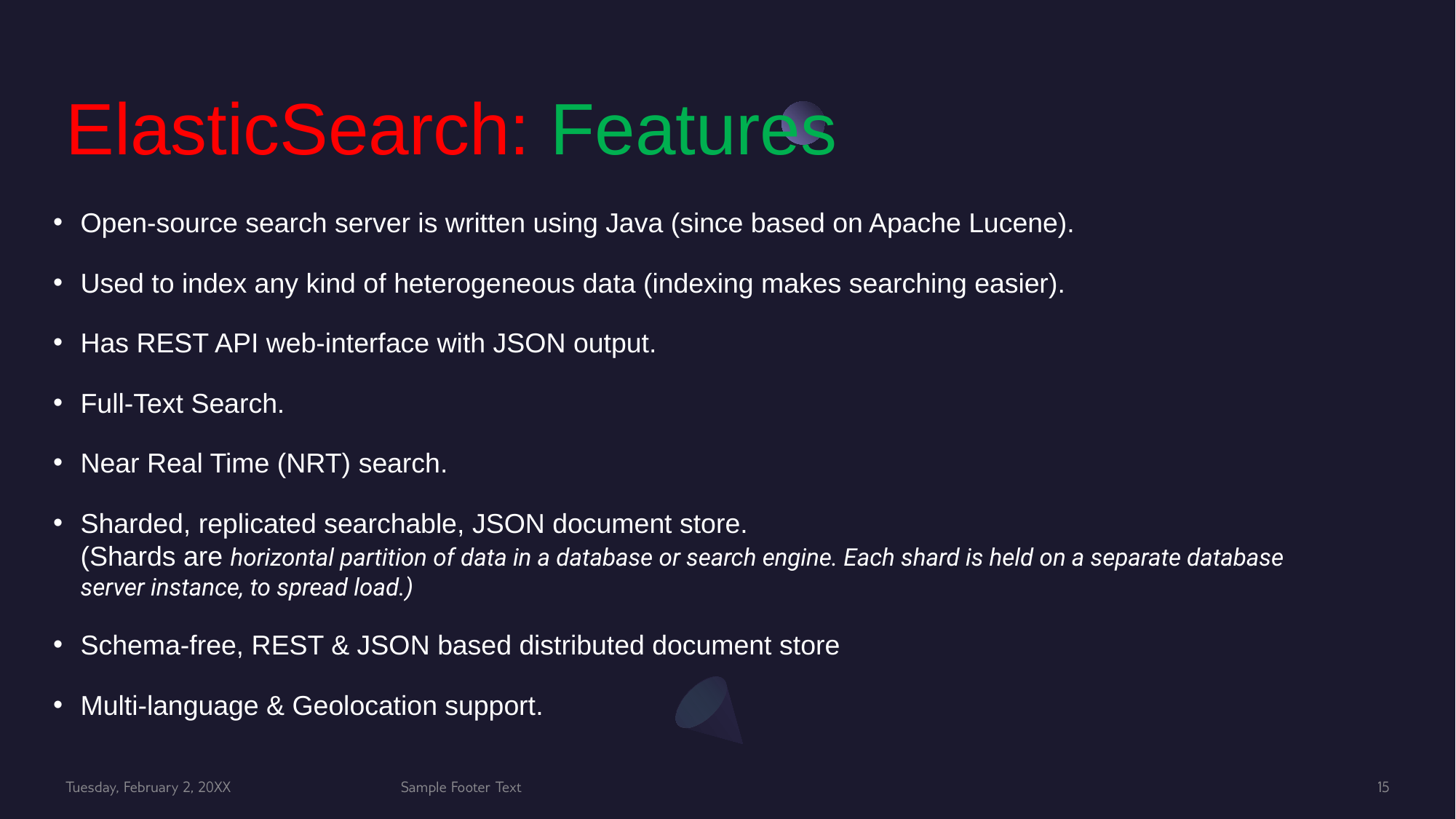

# ElasticSearch: Features
Open-source search server is written using Java (since based on Apache Lucene).
Used to index any kind of heterogeneous data (indexing makes searching easier).
Has REST API web-interface with JSON output.
Full-Text Search.
Near Real Time (NRT) search.
Sharded, replicated searchable, JSON document store.
(Shards are horizontal partition of data in a database or search engine. Each shard is held on a separate database server instance, to spread load.)
Schema-free, REST & JSON based distributed document store
Multi-language & Geolocation support.

Tuesday, February 2, 20XX
Sample Footer Text
15